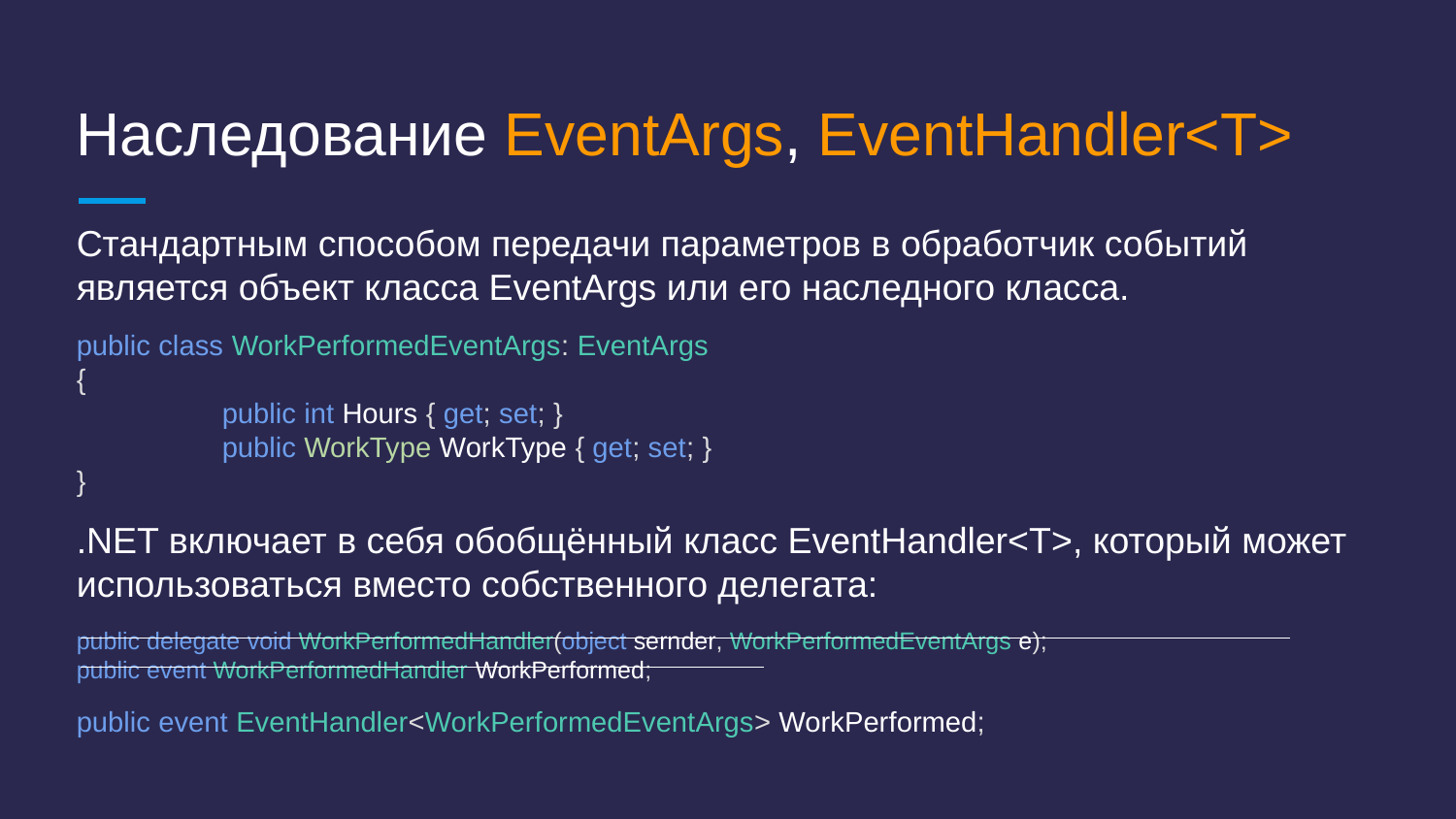

# Наследование EventArgs, EventHandler<T>
Стандартным способом передачи параметров в обработчик событий является объект класса EventArgs или его наследного класса.
public class WorkPerformedEventArgs: EventArgs
{
	public int Hours { get; set; }
	public WorkType WorkType { get; set; }
}
.NET включает в себя обобщённый класс EventHandler<T>, который может использоваться вместо собственного делегата:
public delegate void WorkPerformedHandler(object sernder, WorkPerformedEventArgs e);
public event WorkPerformedHandler WorkPerformed;
public event EventHandler<WorkPerformedEventArgs> WorkPerformed;